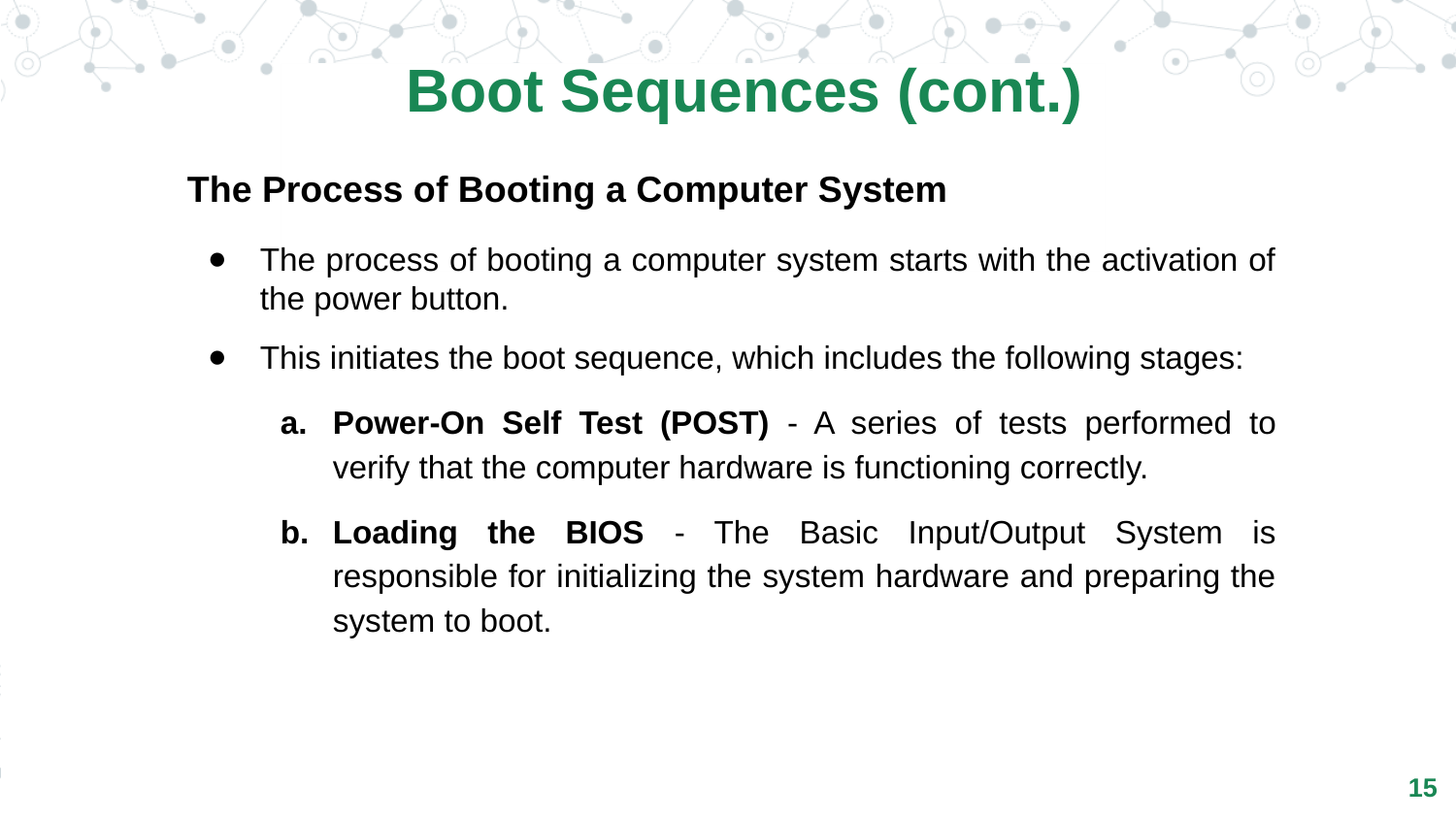

Boot Sequences (cont.)

The Process of Booting a Computer System
The process of booting a computer system starts with the activation of the power button.
This initiates the boot sequence, which includes the following stages:
Power-On Self Test (POST) - A series of tests performed to verify that the computer hardware is functioning correctly.
Loading the BIOS - The Basic Input/Output System is responsible for initializing the system hardware and preparing the system to boot.
15